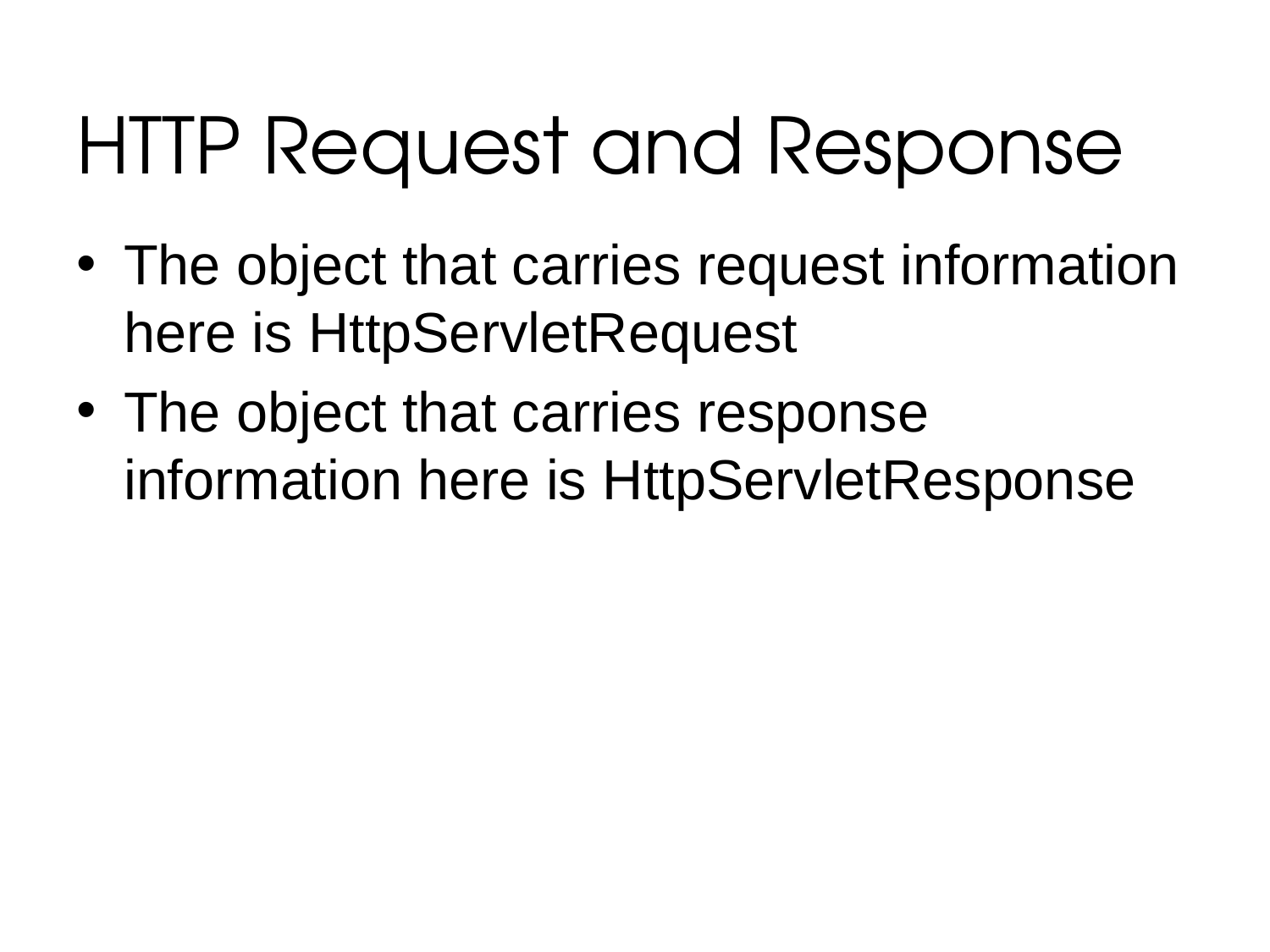

# HTTP Request and Response
The object that carries request information here is HttpServletRequest
The object that carries response information here is HttpServletResponse